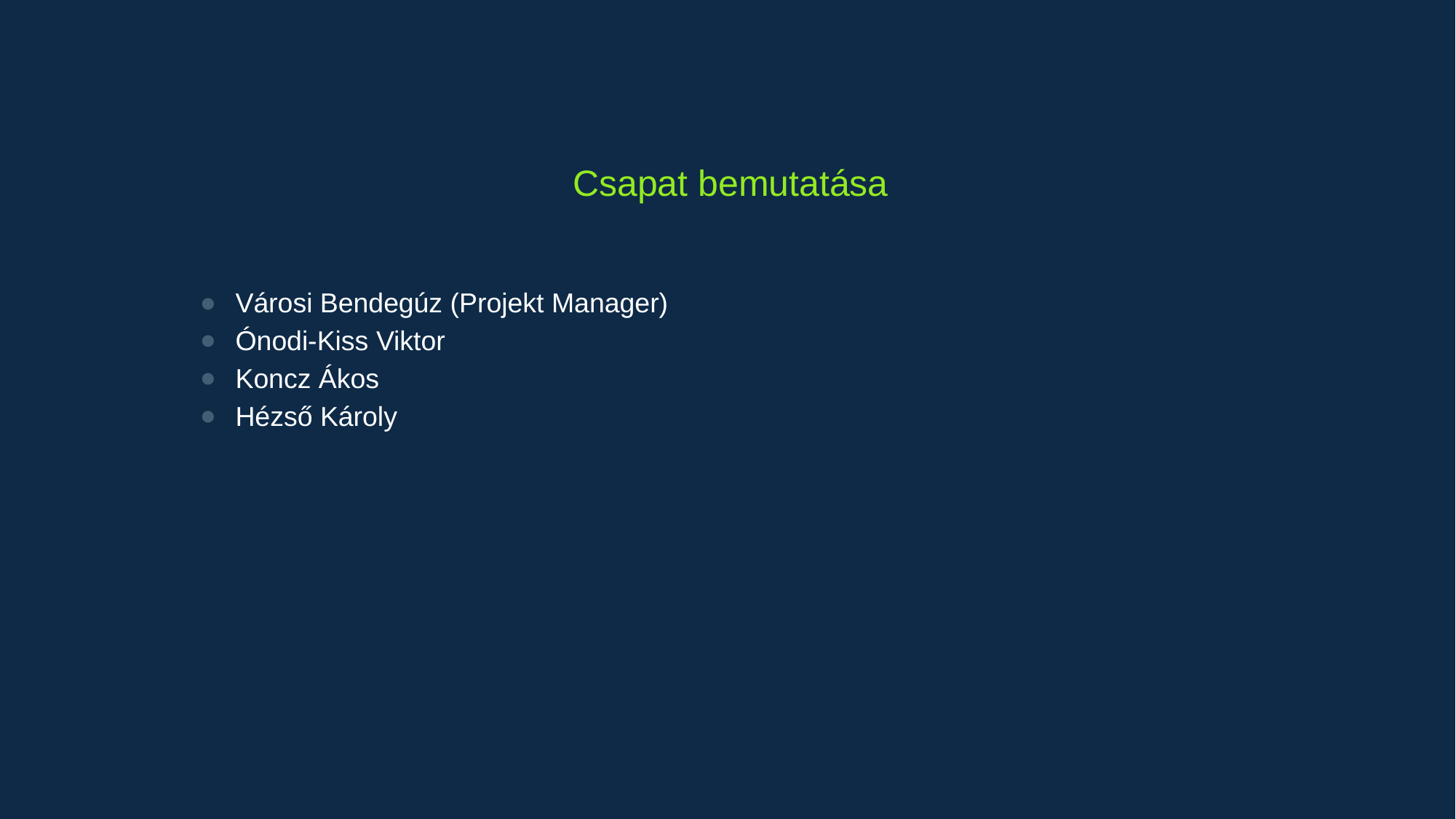

# Csapat bemutatása
Városi Bendegúz (Projekt Manager)
Ónodi-Kiss Viktor
Koncz Ákos
Hézső Károly